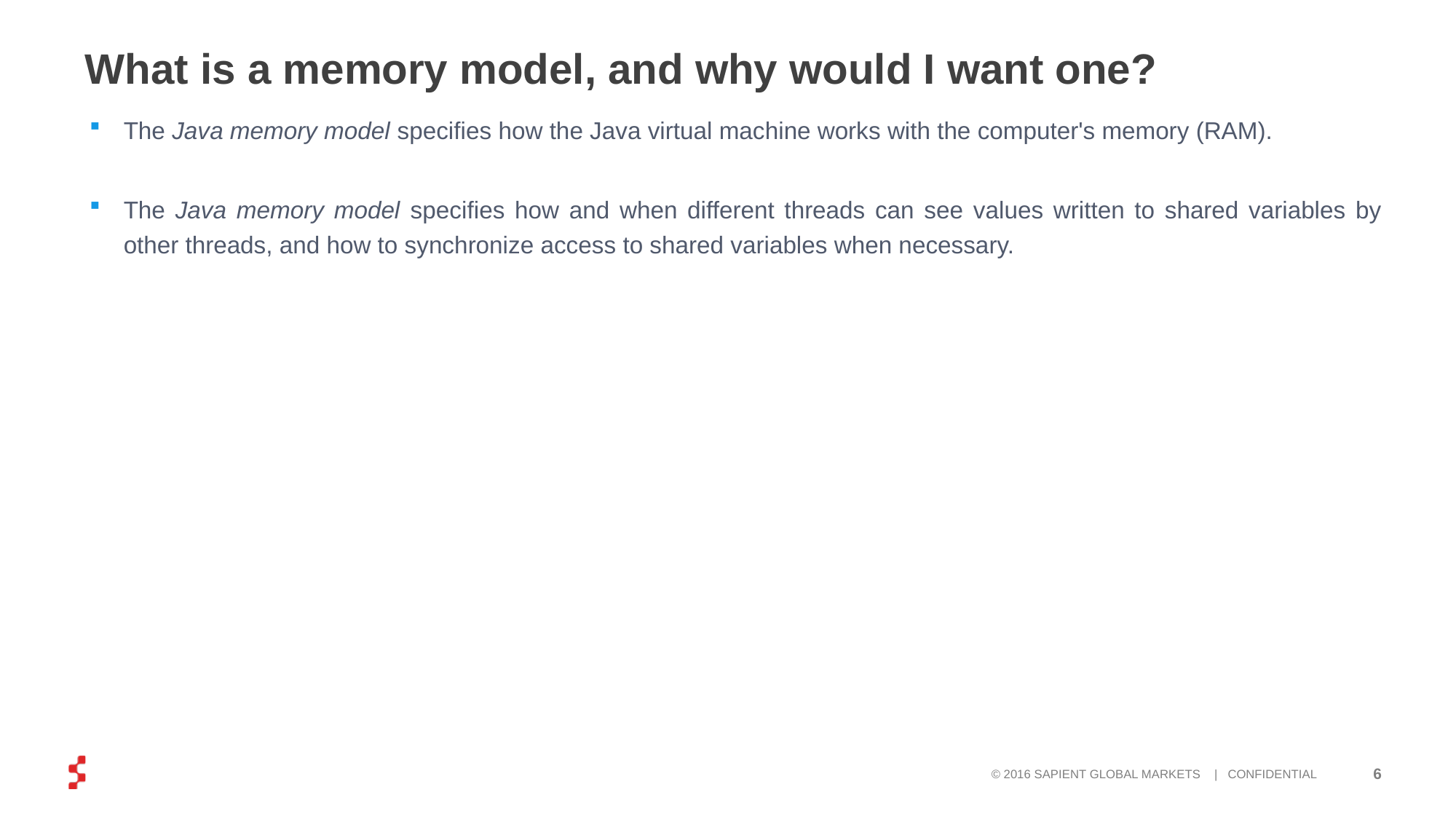

# What is a memory model, and why would I want one?
The Java memory model specifies how the Java virtual machine works with the computer's memory (RAM).

The Java memory model specifies how and when different threads can see values written to shared variables by other threads, and how to synchronize access to shared variables when necessary.